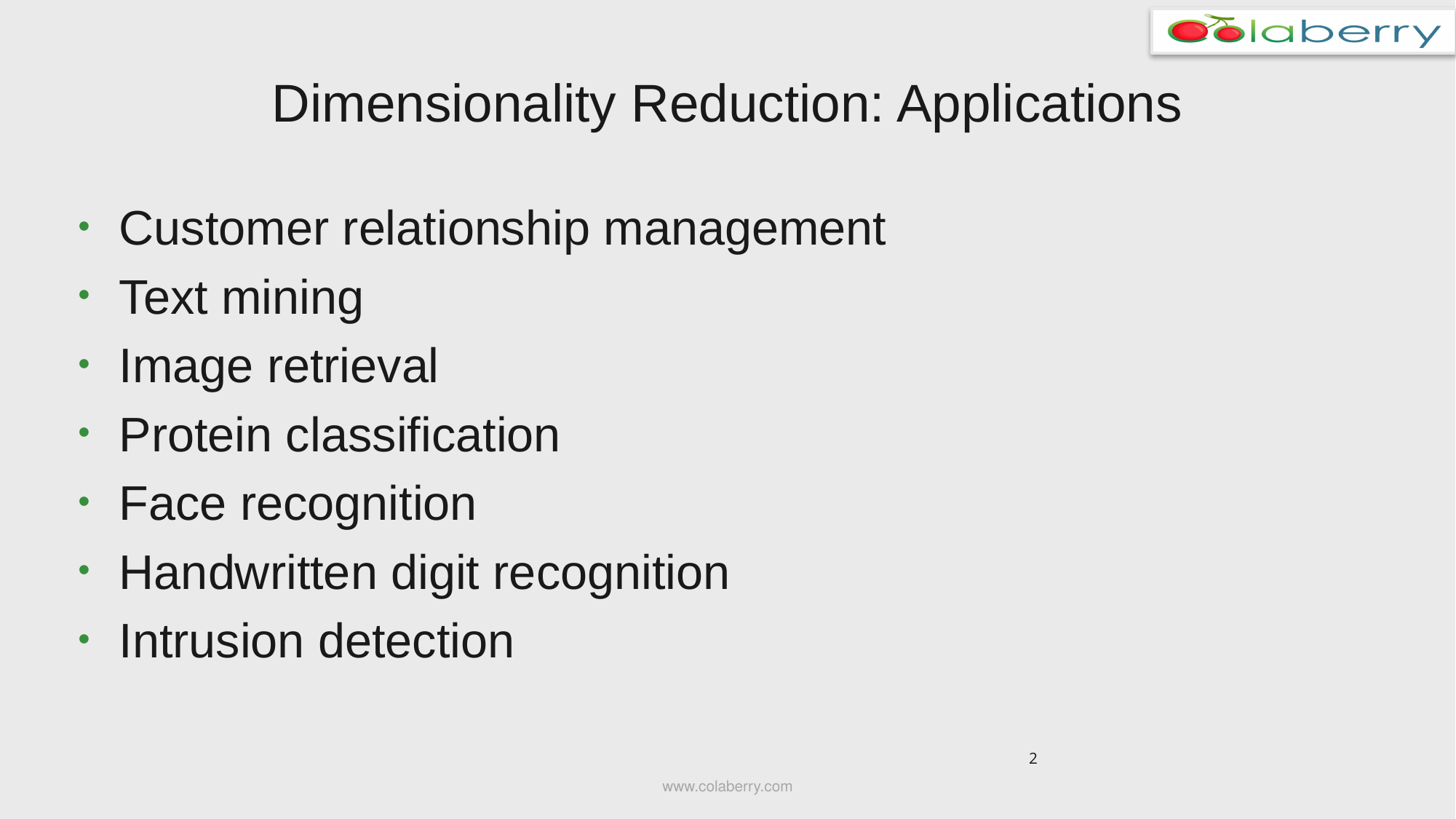

# Dimensionality Reduction: Applications
Customer relationship management
Text mining
Image retrieval
Protein classification
Face recognition
Handwritten digit recognition
Intrusion detection

2